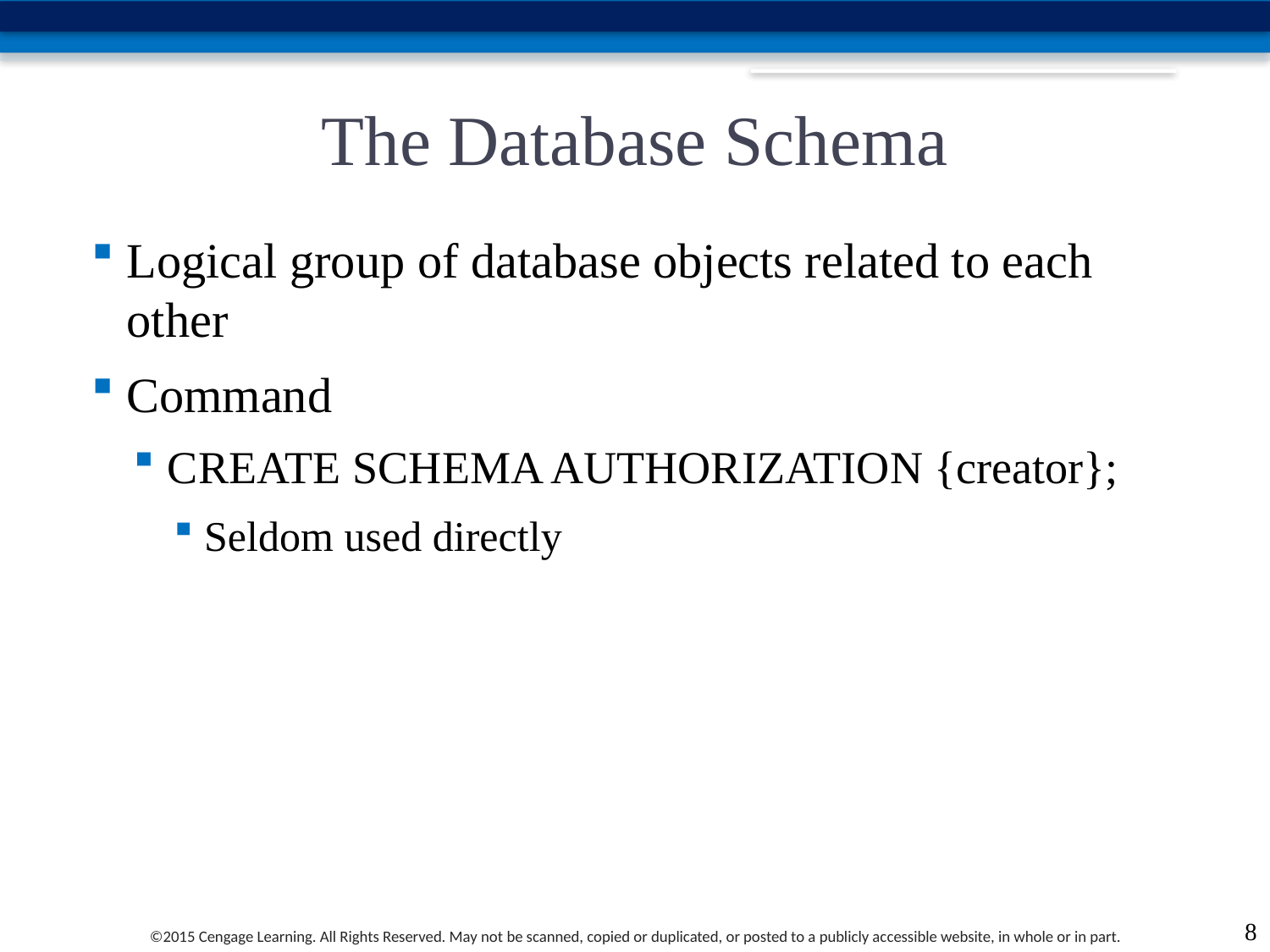

# The Database Schema
Logical group of database objects related to each other
Command
CREATE SCHEMA AUTHORIZATION {creator};
Seldom used directly
8